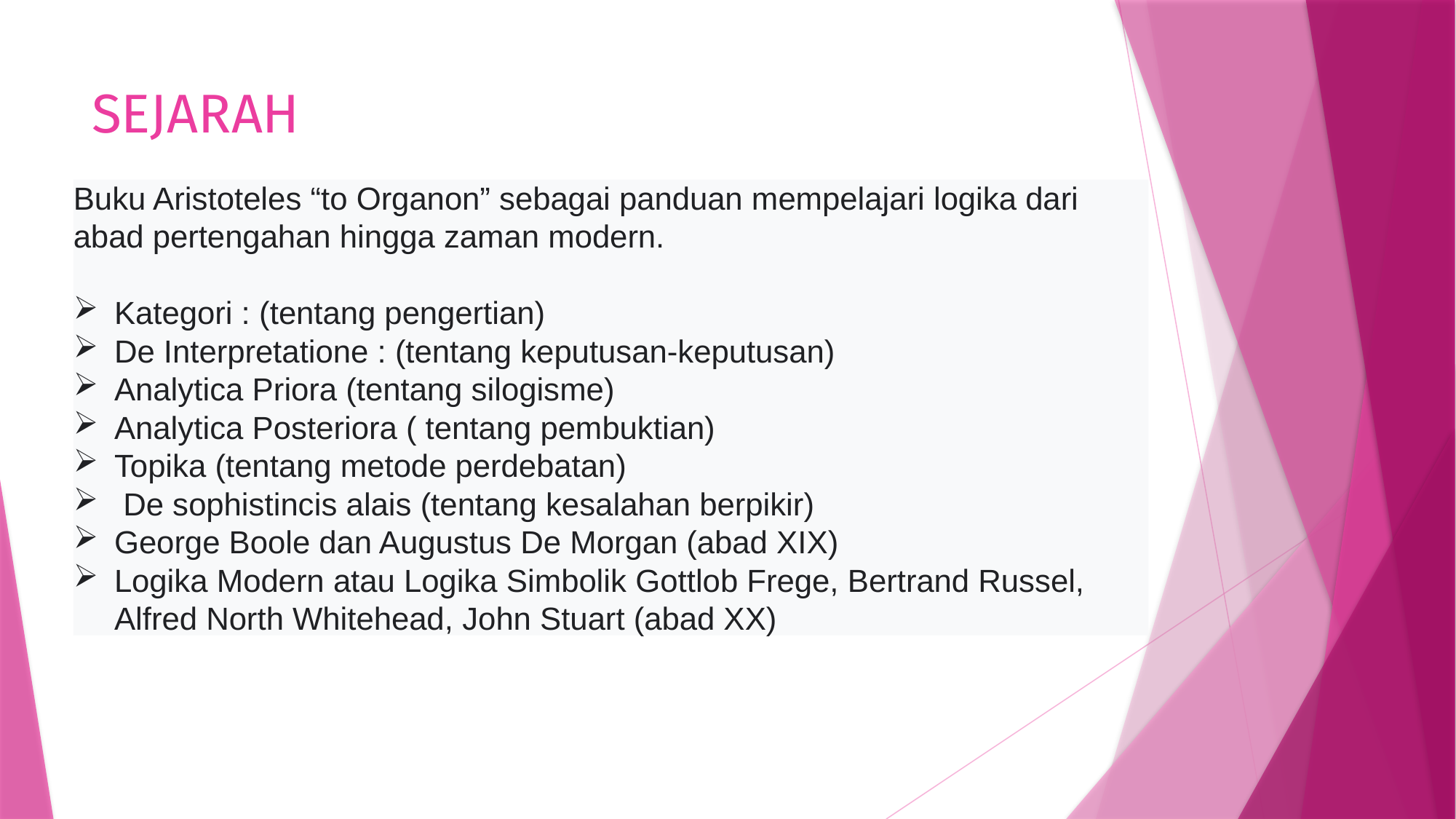

# SEJARAH
Buku Aristoteles “to Organon” sebagai panduan mempelajari logika dari abad pertengahan hingga zaman modern.

Kategori : (tentang pengertian)
De Interpretatione : (tentang keputusan-keputusan)
Analytica Priora (tentang silogisme)
Analytica Posteriora ( tentang pembuktian)
Topika (tentang metode perdebatan)
 De sophistincis alais (tentang kesalahan berpikir)
George Boole dan Augustus De Morgan (abad XIX)
Logika Modern atau Logika Simbolik Gottlob Frege, Bertrand Russel, Alfred North Whitehead, John Stuart (abad XX)